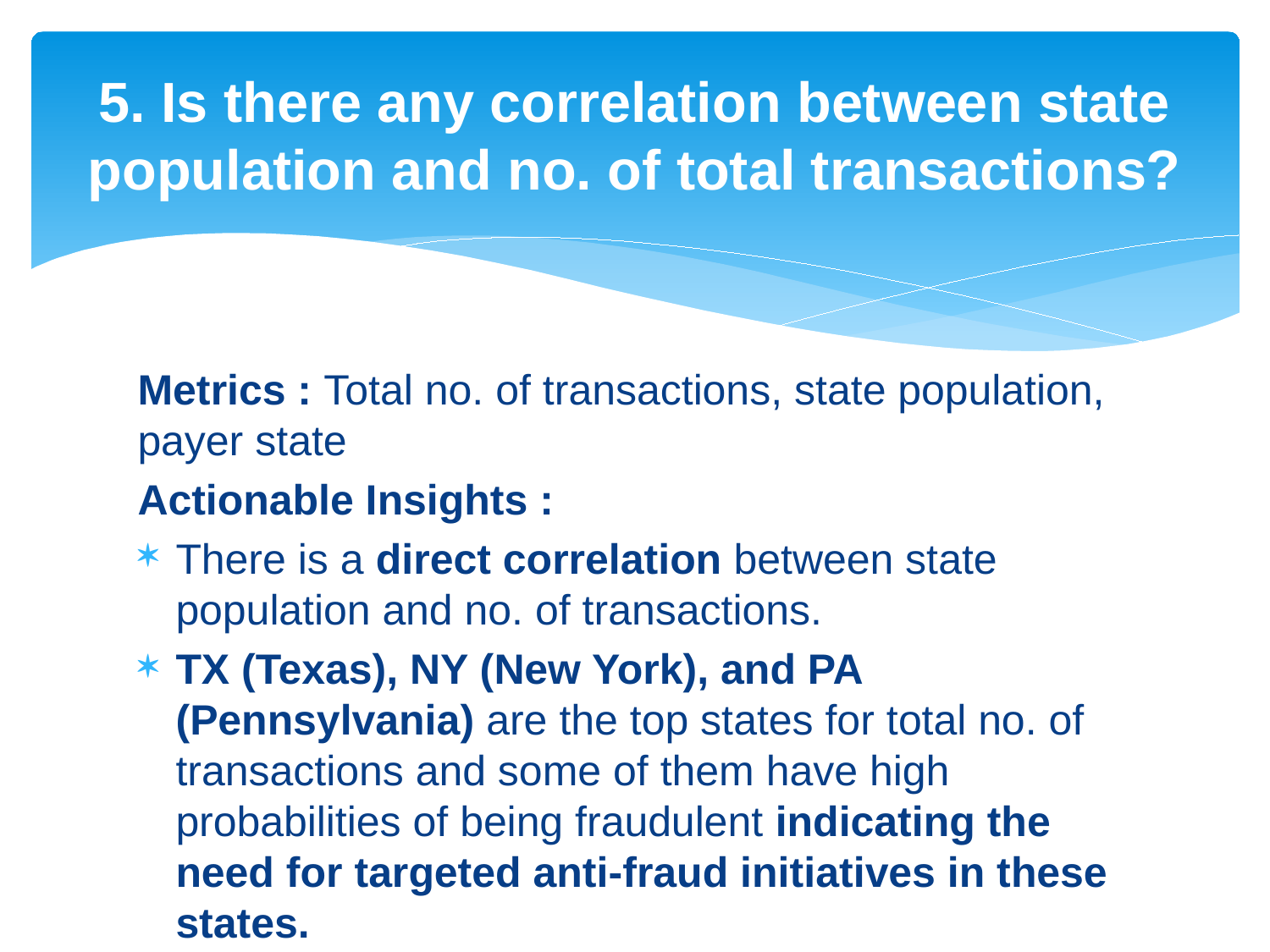

# 5. Is there any correlation between state population and no. of total transactions?
Metrics : Total no. of transactions, state population, payer state
Actionable Insights :
There is a direct correlation between state population and no. of transactions.
TX (Texas), NY (New York), and PA (Pennsylvania) are the top states for total no. of transactions and some of them have high probabilities of being fraudulent indicating the need for targeted anti-fraud initiatives in these states.